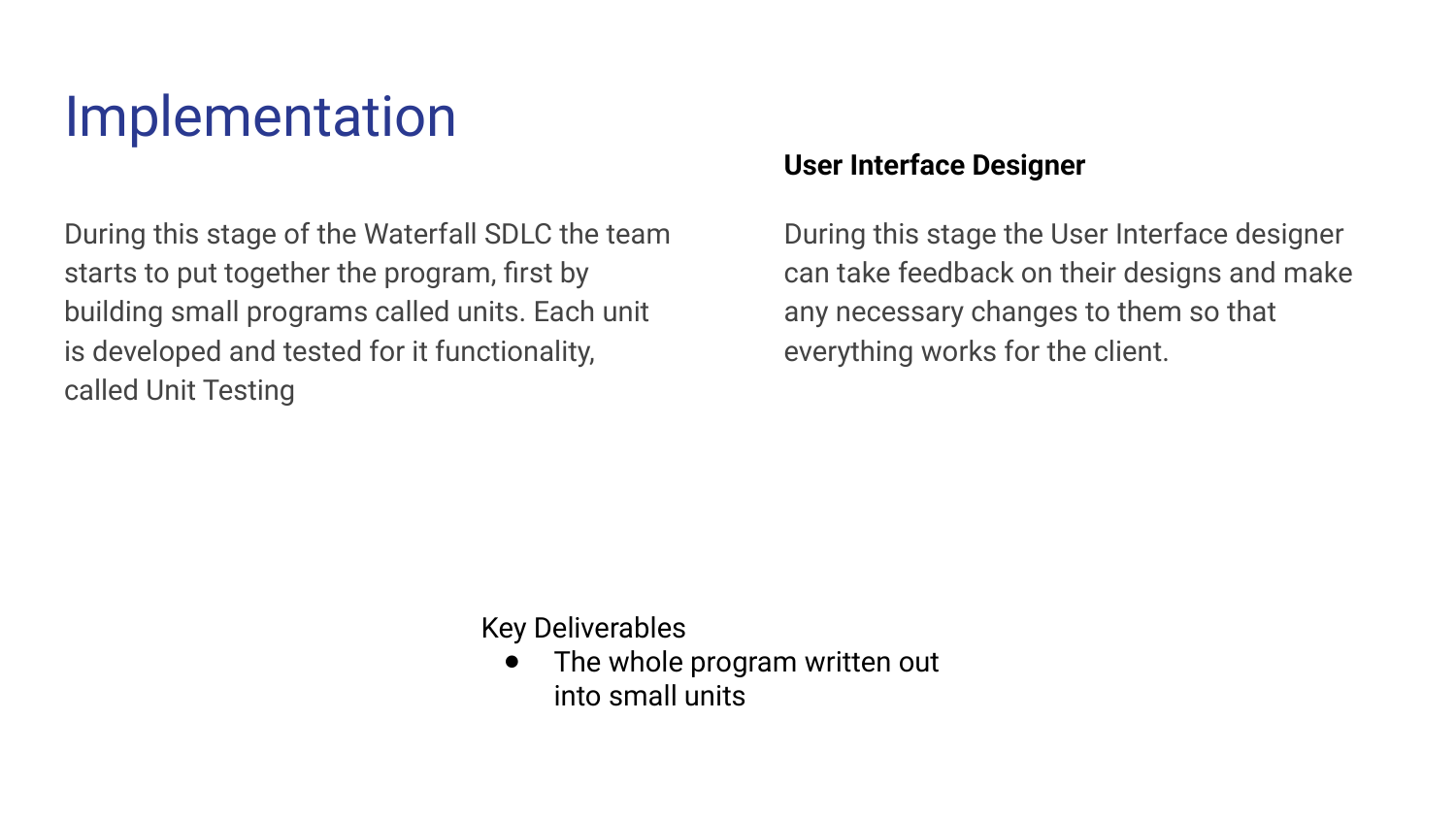

# Implementation
User Interface Designer
During this stage of the Waterfall SDLC the team starts to put together the program, first by building small programs called units. Each unit is developed and tested for it functionality, called Unit Testing
During this stage the User Interface designer can take feedback on their designs and make any necessary changes to them so that everything works for the client.
Key Deliverables
The whole program written out into small units